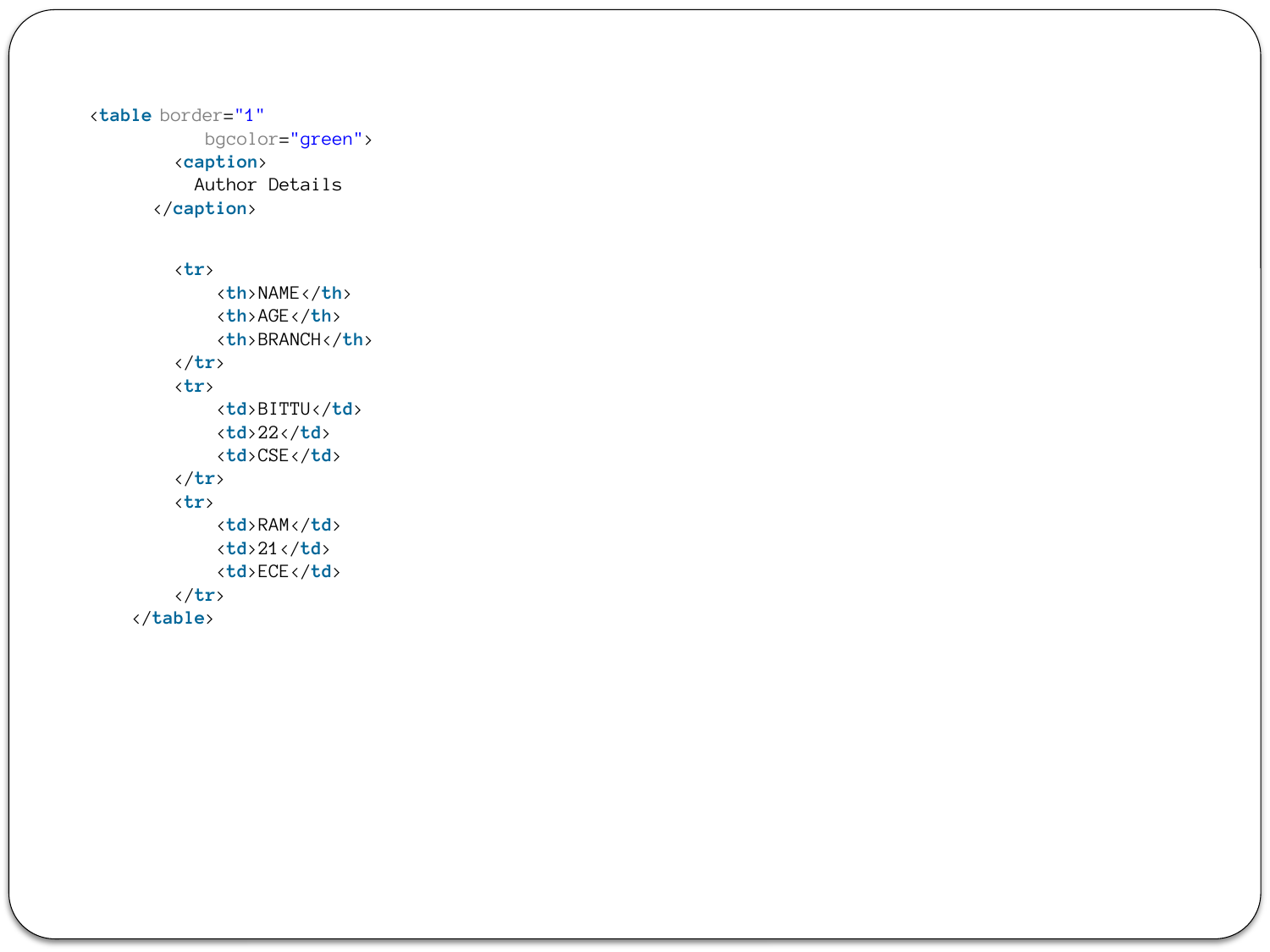

<table border="1"
           bgcolor="green">
        <caption>
          Author Details
      </caption>

        <tr>
            <th>NAME</th>
            <th>AGE</th>
            <th>BRANCH</th>
        </tr>
        <tr>
            <td>BITTU</td>
            <td>22</td>
            <td>CSE</td>
        </tr>
        <tr>
            <td>RAM</td>
            <td>21</td>
            <td>ECE</td>
        </tr>
    </table>